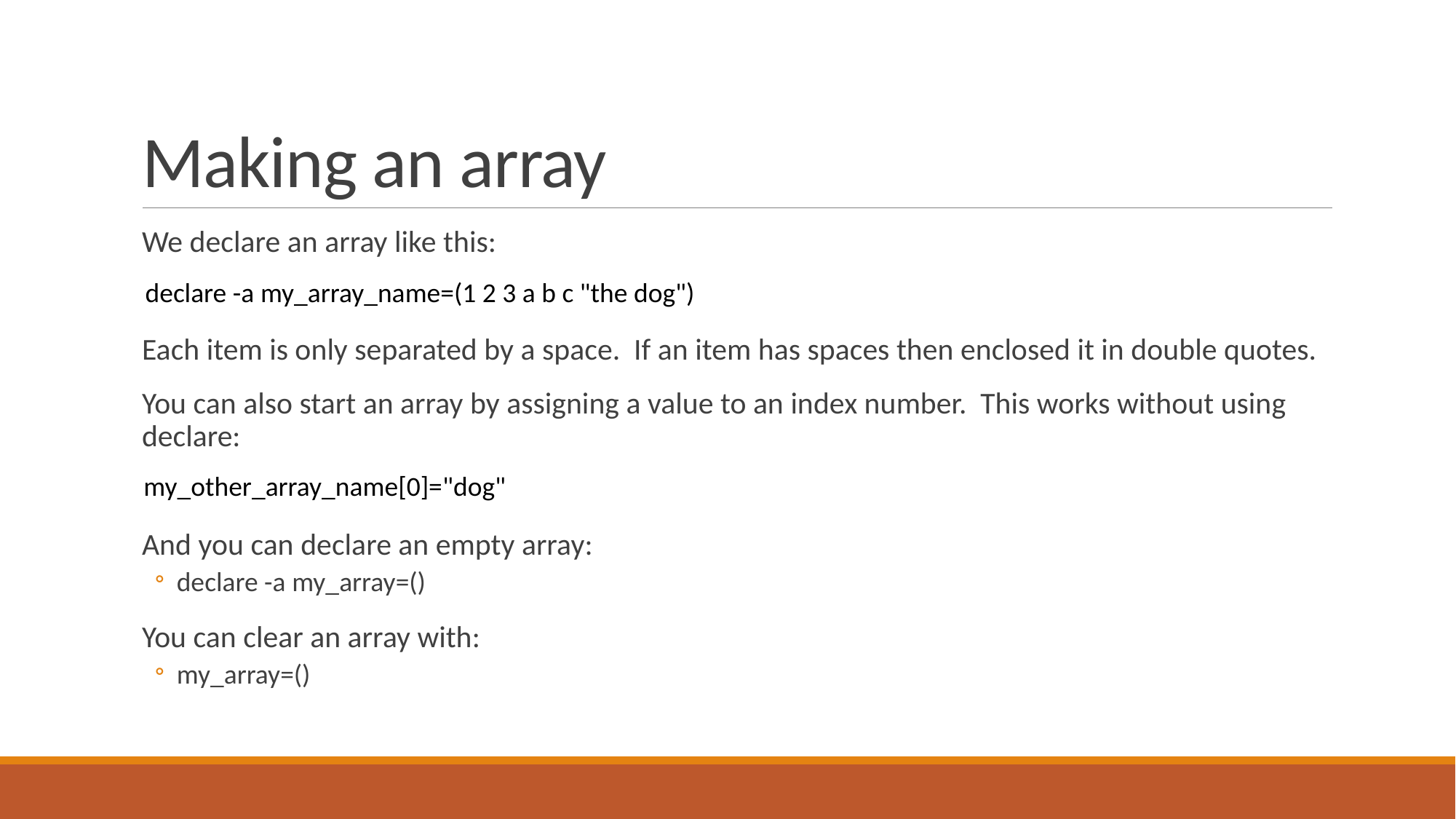

# Making an array
We declare an array like this:

Each item is only separated by a space.  If an item has spaces then enclosed it in double quotes.
You can also start an array by assigning a value to an index number.  This works without using declare:

And you can declare an empty array:
declare -a my_array=()
You can clear an array with:
my_array=()

declare -a my_array_name=(1 2 3 a b c "the dog")
my_other_array_name[0]="dog"